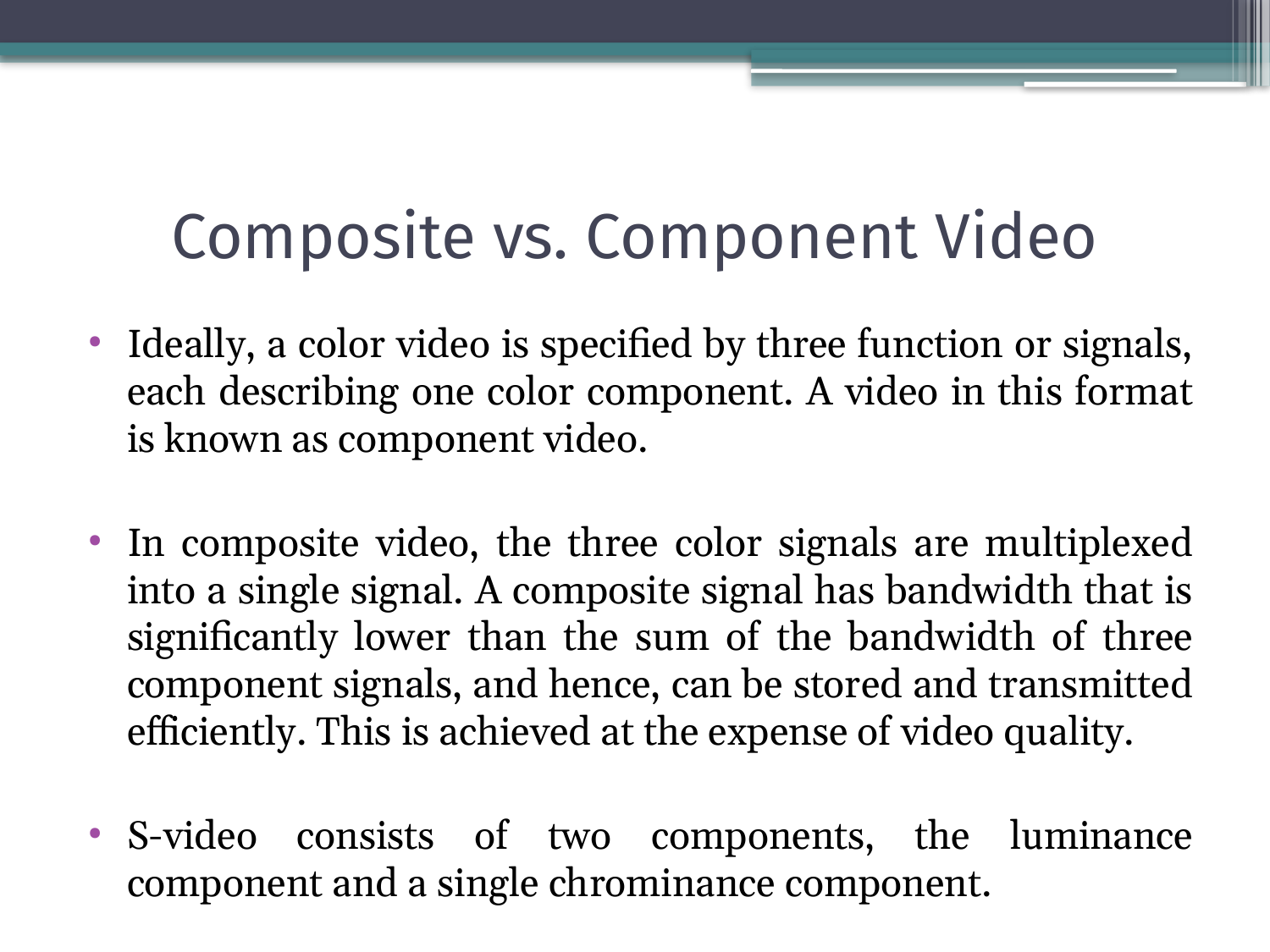

# Composite vs. Component Video
Ideally, a color video is specified by three function or signals, each describing one color component. A video in this format is known as component video.

In composite video, the three color signals are multiplexed into a single signal. A composite signal has bandwidth that is significantly lower than the sum of the bandwidth of three component signals, and hence, can be stored and transmitted efficiently. This is achieved at the expense of video quality.

S-video consists of two components, the luminance component and a single chrominance component.